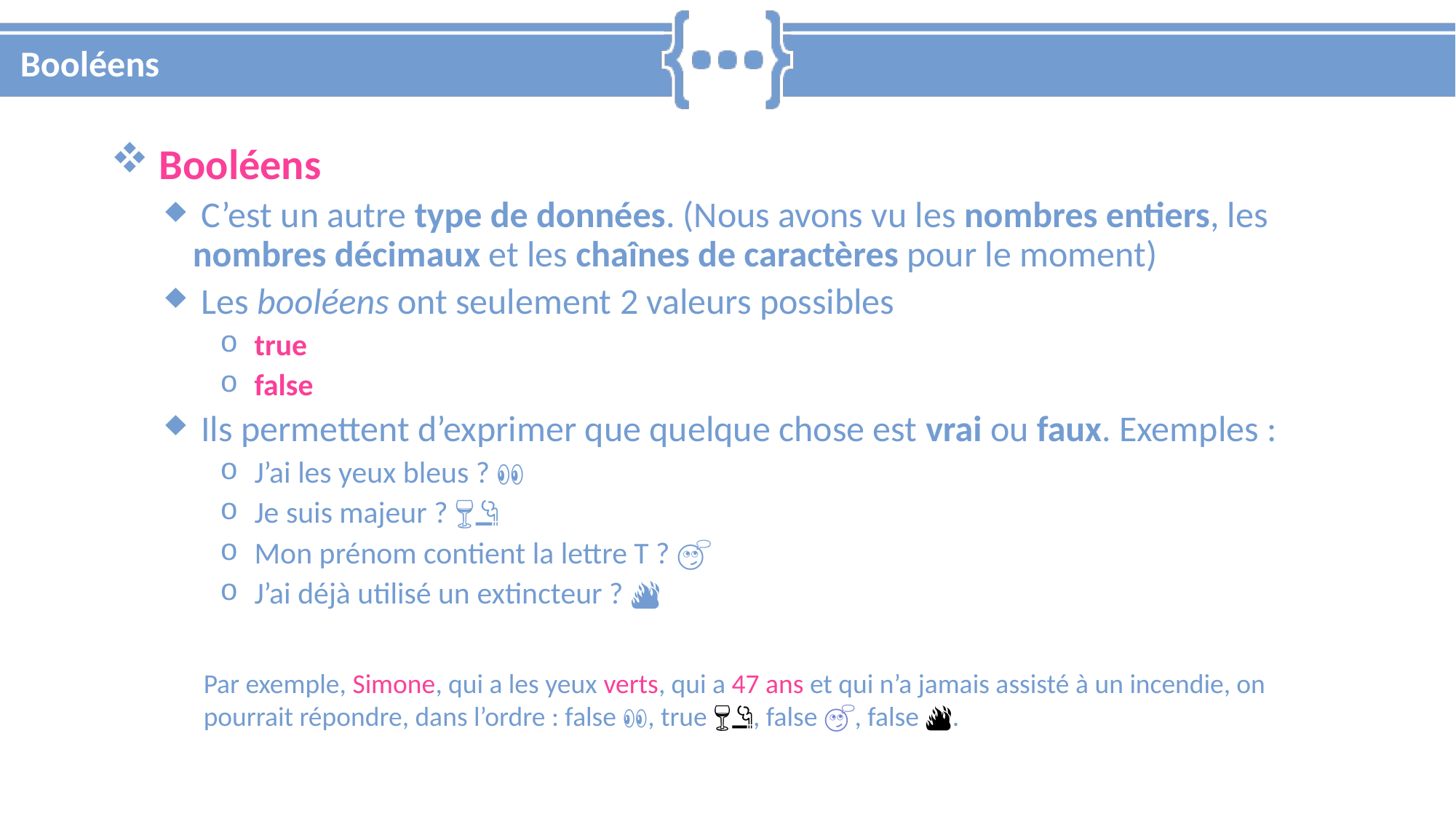

# Booléens
 Booléens
 C’est un autre type de données. (Nous avons vu les nombres entiers, les nombres décimaux et les chaînes de caractères pour le moment)
 Les booléens ont seulement 2 valeurs possibles
 true
 false
 Ils permettent d’exprimer que quelque chose est vrai ou faux. Exemples :
 J’ai les yeux bleus ? 👀
 Je suis majeur ? 🍷🚬
 Mon prénom contient la lettre T ? 🤔
 J’ai déjà utilisé un extincteur ? 🔥

Par exemple, Simone, qui a les yeux verts, qui a 47 ans et qui n’a jamais assisté à un incendie, on pourrait répondre, dans l’ordre : false 👀, true 🍷🚬, false 🤔, false 🔥.